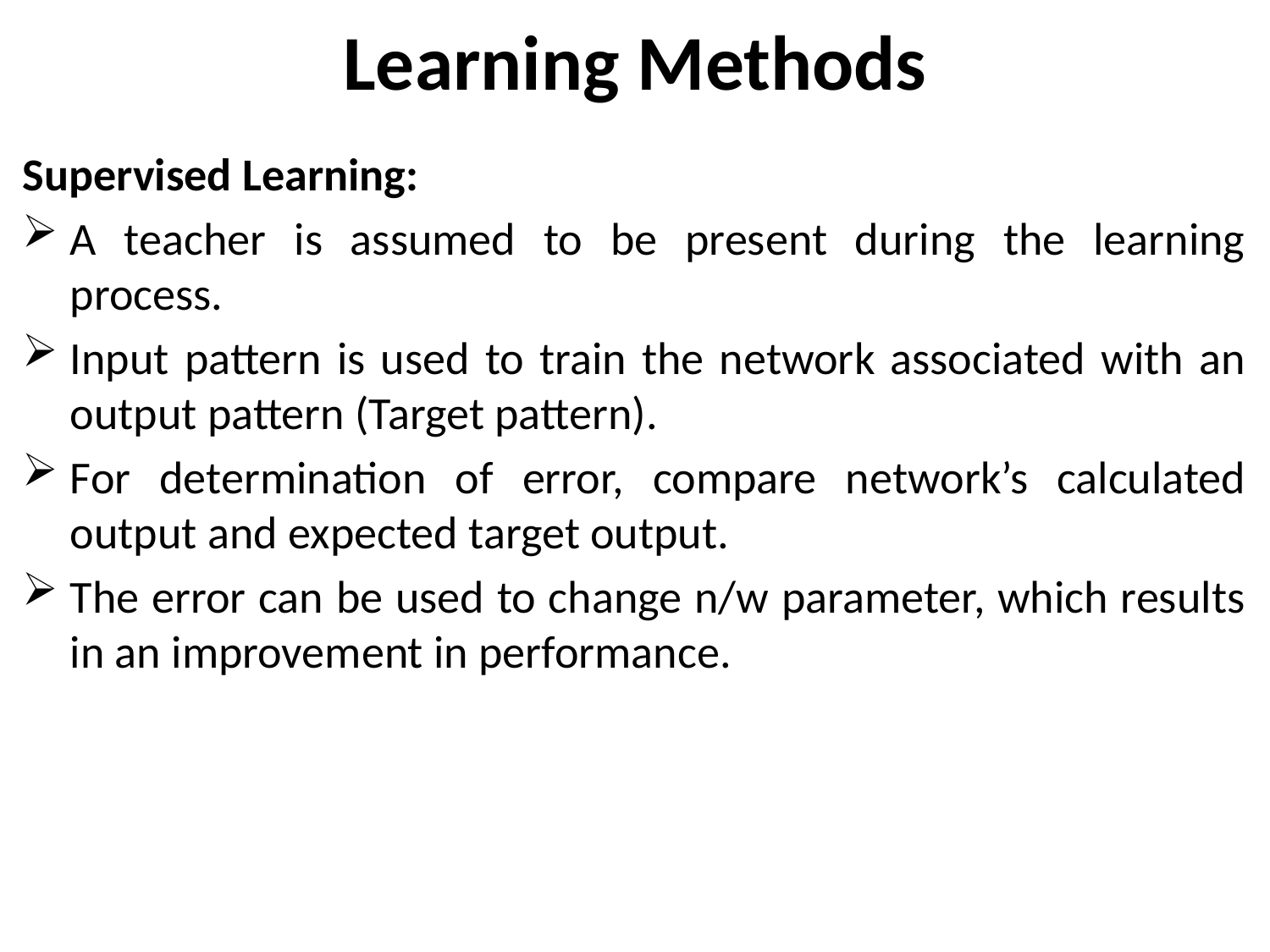

# Learning Methods
Supervised Learning:
A teacher is assumed to be present during the learning process.
Input pattern is used to train the network associated with an output pattern (Target pattern).
For determination of error, compare network’s calculated output and expected target output.
The error can be used to change n/w parameter, which results in an improvement in performance.